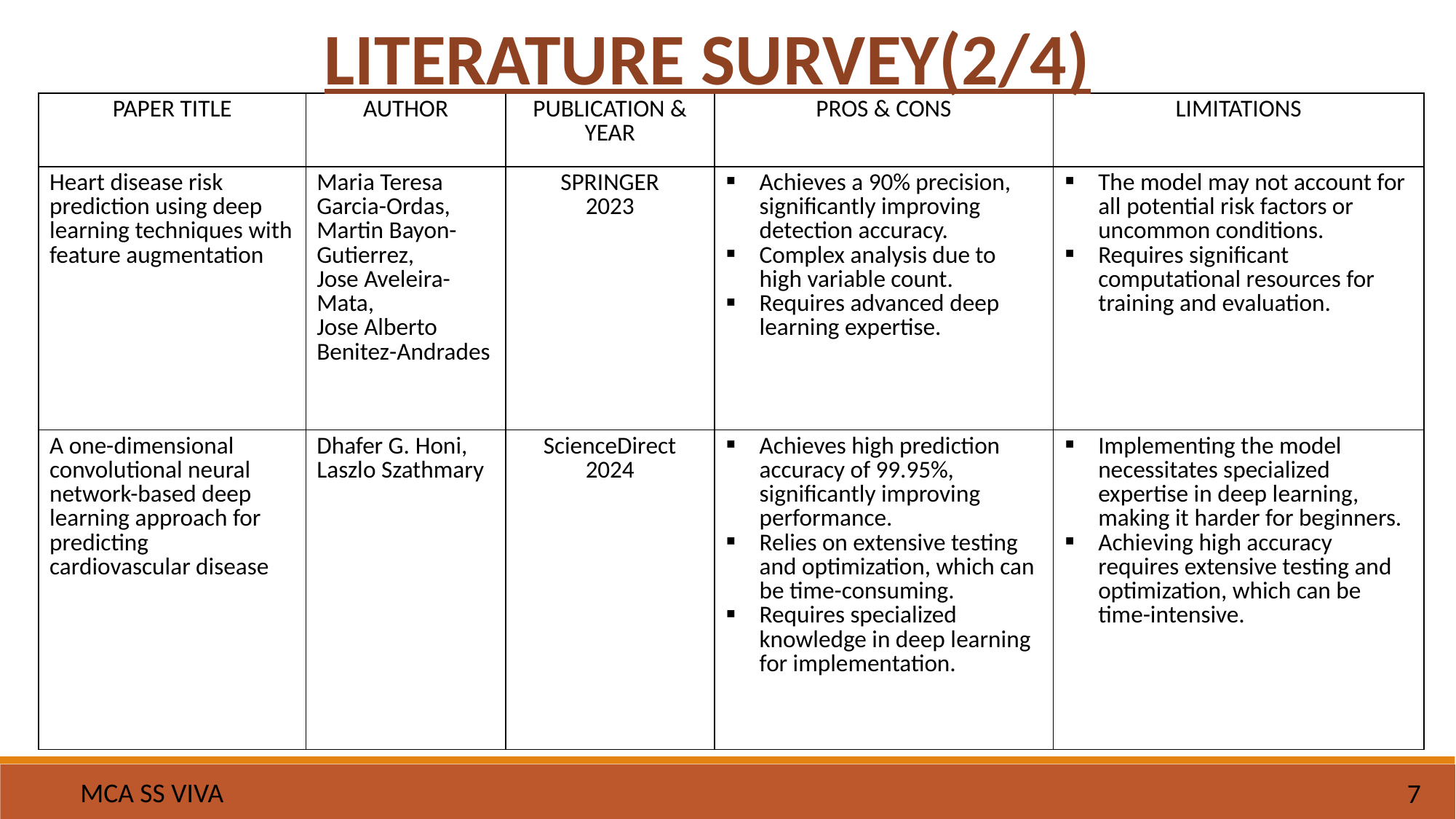

LITERATURE SURVEY(2/4)
| PAPER TITLE | AUTHOR | PUBLICATION & YEAR | PROS & CONS | LIMITATIONS |
| --- | --- | --- | --- | --- |
| Heart disease risk prediction using deep learning techniques with feature augmentation | Maria Teresa Garcia-Ordas, Martin Bayon-Gutierrez, Jose Aveleira-Mata, Jose Alberto Benitez-Andrades | SPRINGER 2023 | Achieves a 90% precision, significantly improving detection accuracy. Complex analysis due to high variable count. Requires advanced deep learning expertise. | The model may not account for all potential risk factors or uncommon conditions. Requires significant computational resources for training and evaluation. |
| A one-dimensional convolutional neural network-based deep learning approach for predicting cardiovascular disease | Dhafer G. Honi, Laszlo Szathmary | ScienceDirect 2024 | Achieves high prediction accuracy of 99.95%, significantly improving performance. Relies on extensive testing and optimization, which can be time-consuming. Requires specialized knowledge in deep learning for implementation. | Implementing the model necessitates specialized expertise in deep learning, making it harder for beginners. Achieving high accuracy requires extensive testing and optimization, which can be time-intensive. |
MCA SS VIVA
7